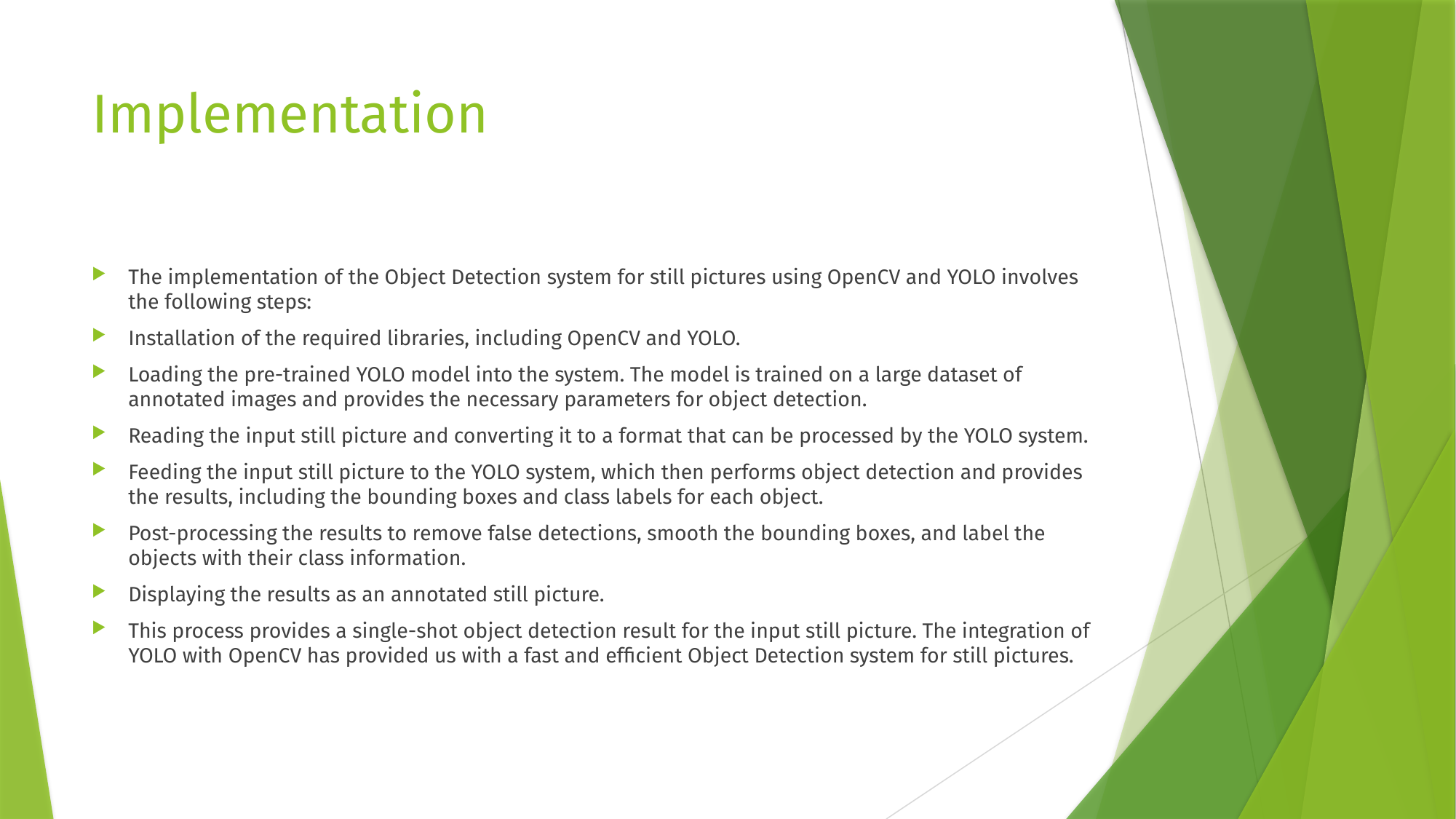

# Implementation
The implementation of the Object Detection system for still pictures using OpenCV and YOLO involves the following steps:
Installation of the required libraries, including OpenCV and YOLO.
Loading the pre-trained YOLO model into the system. The model is trained on a large dataset of annotated images and provides the necessary parameters for object detection.
Reading the input still picture and converting it to a format that can be processed by the YOLO system.
Feeding the input still picture to the YOLO system, which then performs object detection and provides the results, including the bounding boxes and class labels for each object.
Post-processing the results to remove false detections, smooth the bounding boxes, and label the objects with their class information.
Displaying the results as an annotated still picture.
This process provides a single-shot object detection result for the input still picture. The integration of YOLO with OpenCV has provided us with a fast and efficient Object Detection system for still pictures.